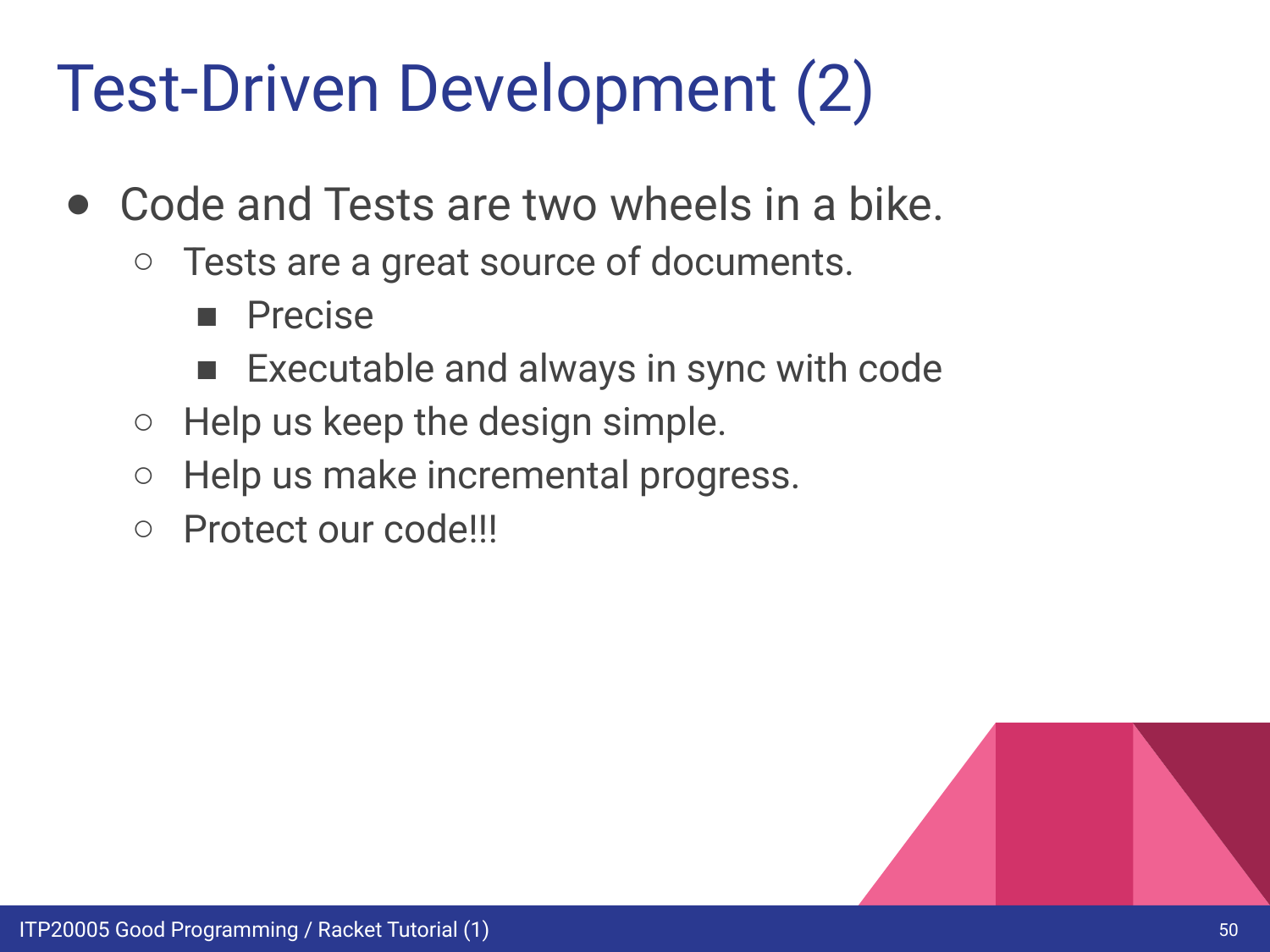

# Test-Driven Development (2)
Code and Tests are two wheels in a bike.
Tests are a great source of documents.
Precise
Executable and always in sync with code
Help us keep the design simple.
Help us make incremental progress.
Protect our code!!!
50